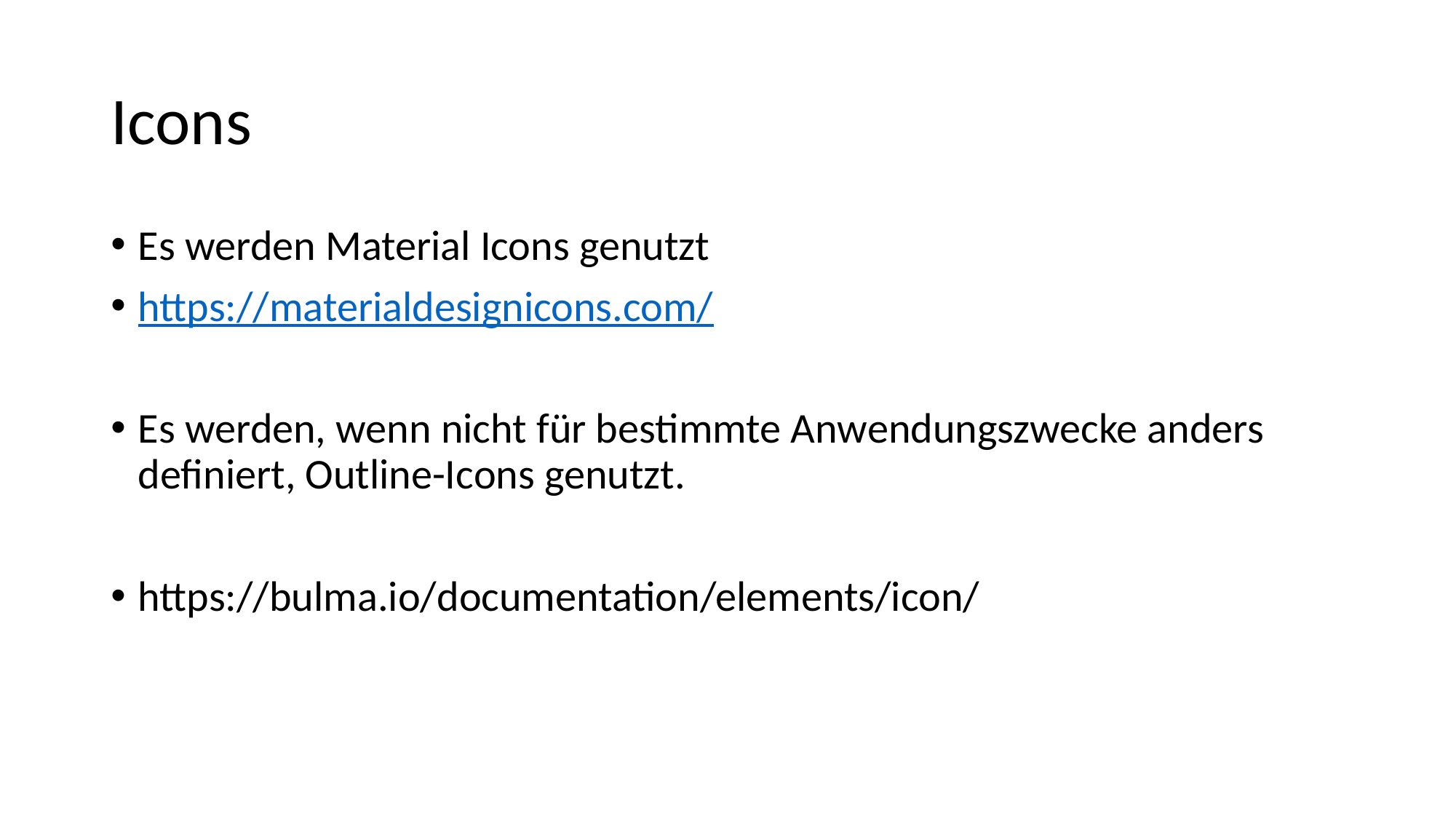

# Icons
Es werden Material Icons genutzt
https://materialdesignicons.com/

Es werden, wenn nicht für bestimmte Anwendungszwecke anders definiert, Outline-Icons genutzt.

https://bulma.io/documentation/elements/icon/